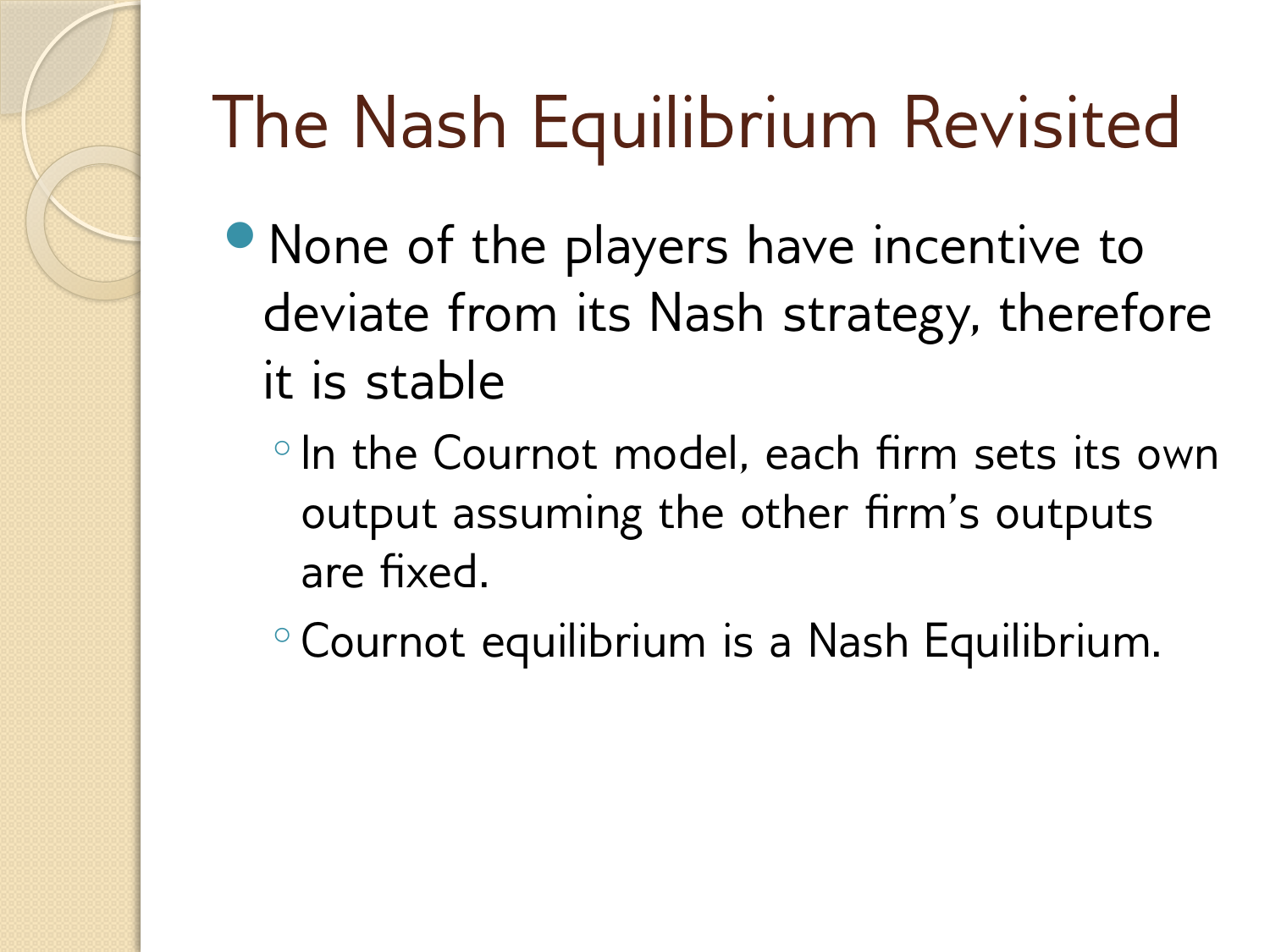

# The Nash Equilibrium Revisited
None of the players have incentive to deviate from its Nash strategy, therefore it is stable
In the Cournot model, each firm sets its own output assuming the other firm’s outputs are fixed.
Cournot equilibrium is a Nash Equilibrium.